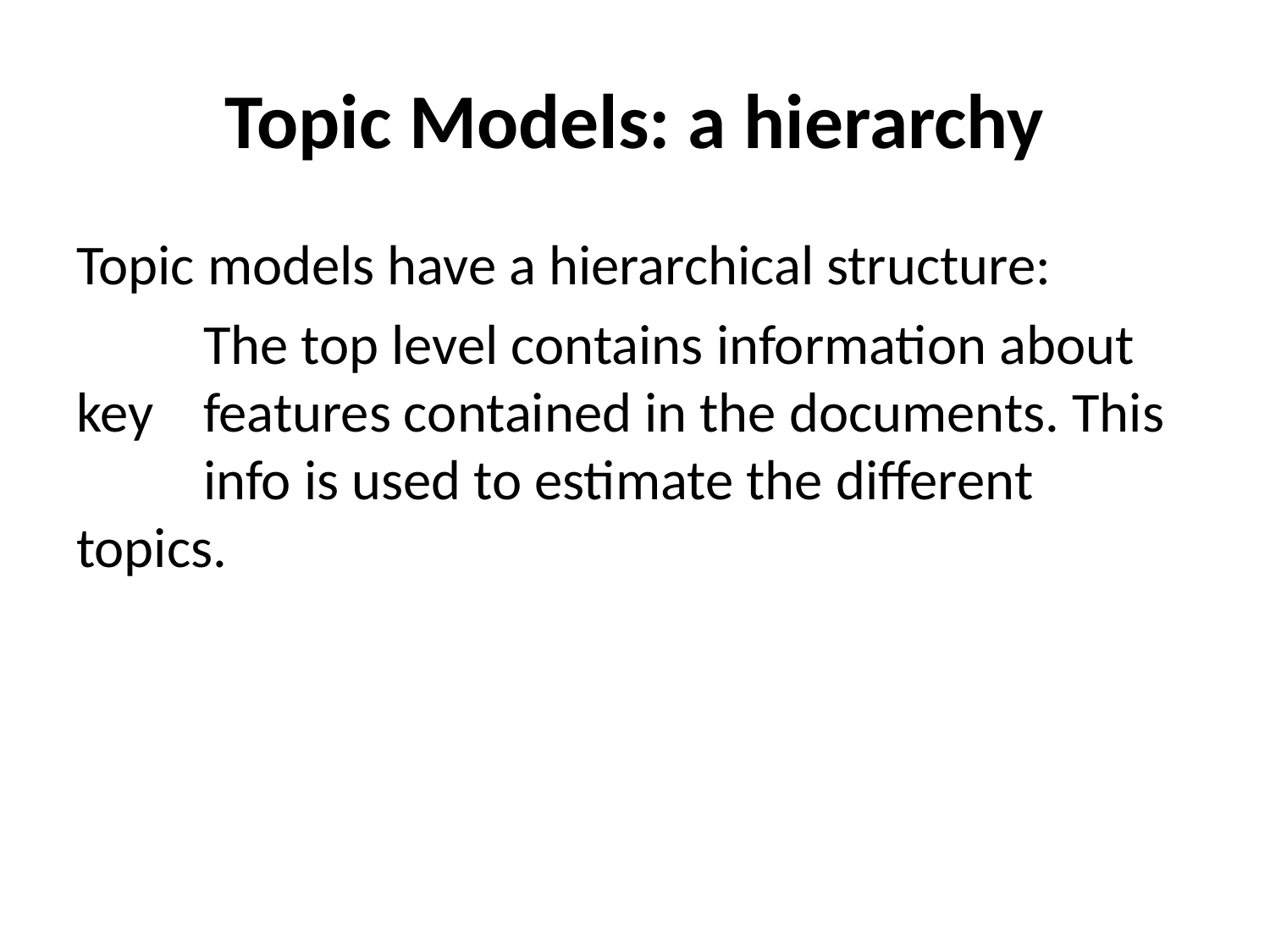

# Topic Models: a hierarchy
Topic models have a hierarchical structure:
	The top level contains information about key 	features contained in the documents. This 	info is used to estimate the different topics.